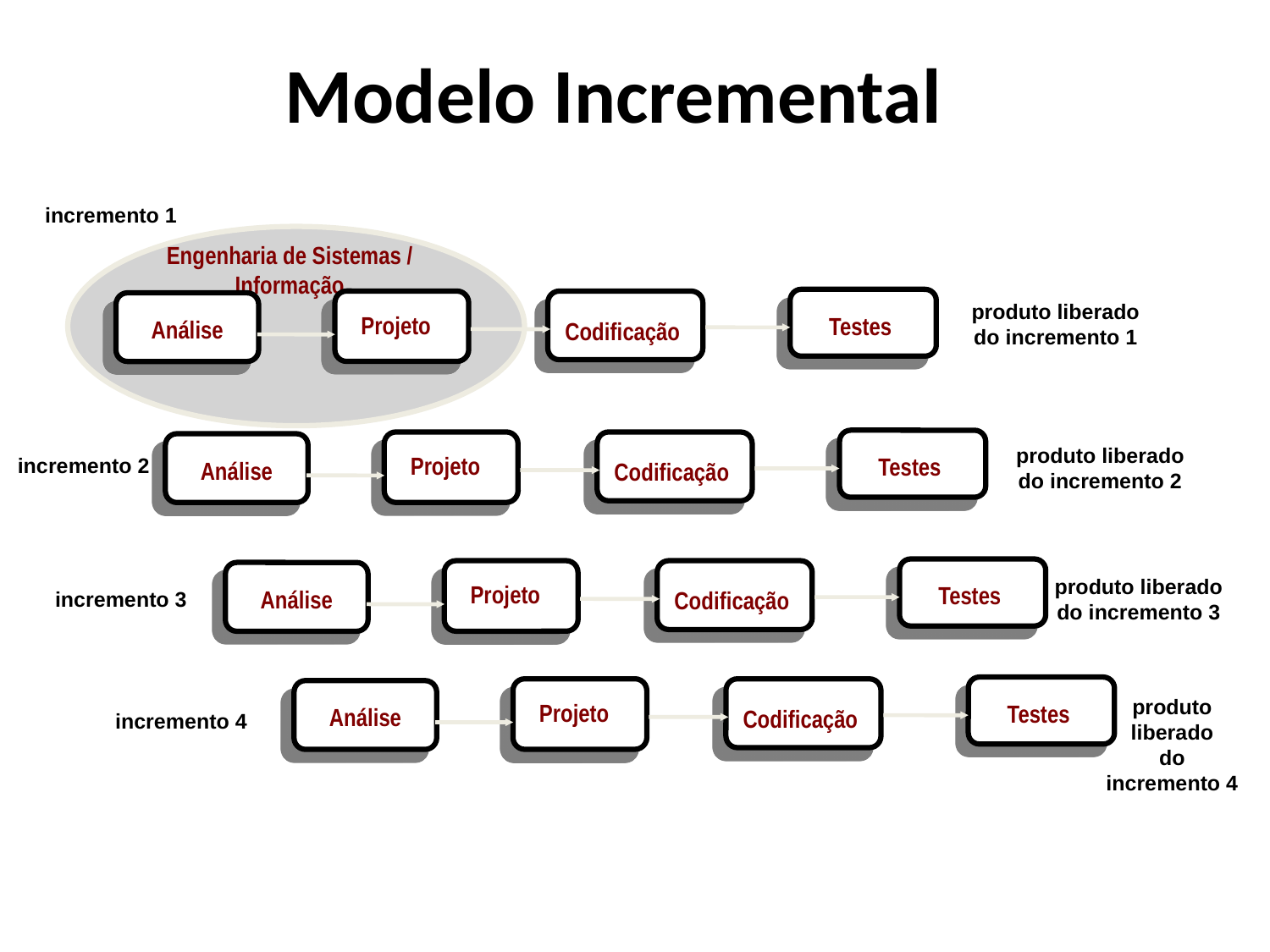

Modelo Incremental
incremento 1

Engenharia de Sistemas / Informação
Testes
Projeto
Codificação
Análise

produto liberado
do incremento 1
Testes
Projeto
Codificação
Análise

produto liberado
do incremento 2
incremento 2
Testes
Projeto
Codificação
Análise

produto liberado
do incremento 3
incremento 3
Testes
Projeto
Codificação
Análise

produto liberado
do incremento 4
incremento 4
63